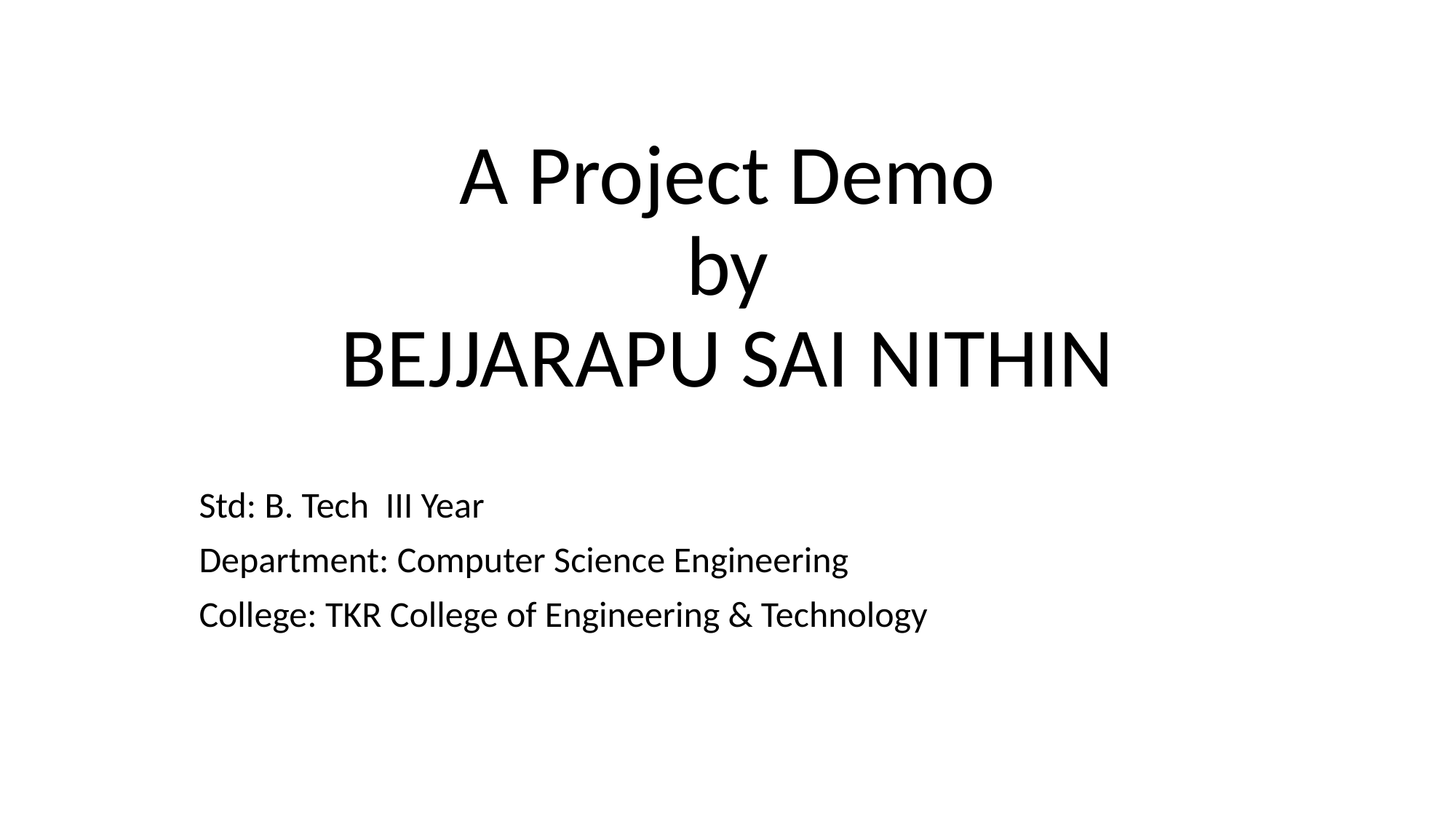

# A Project Demo by BEJJARAPU SAI NITHIN
Std: B. Tech  III Year
Department: Computer Science Engineering
College: TKR College of Engineering & Technology